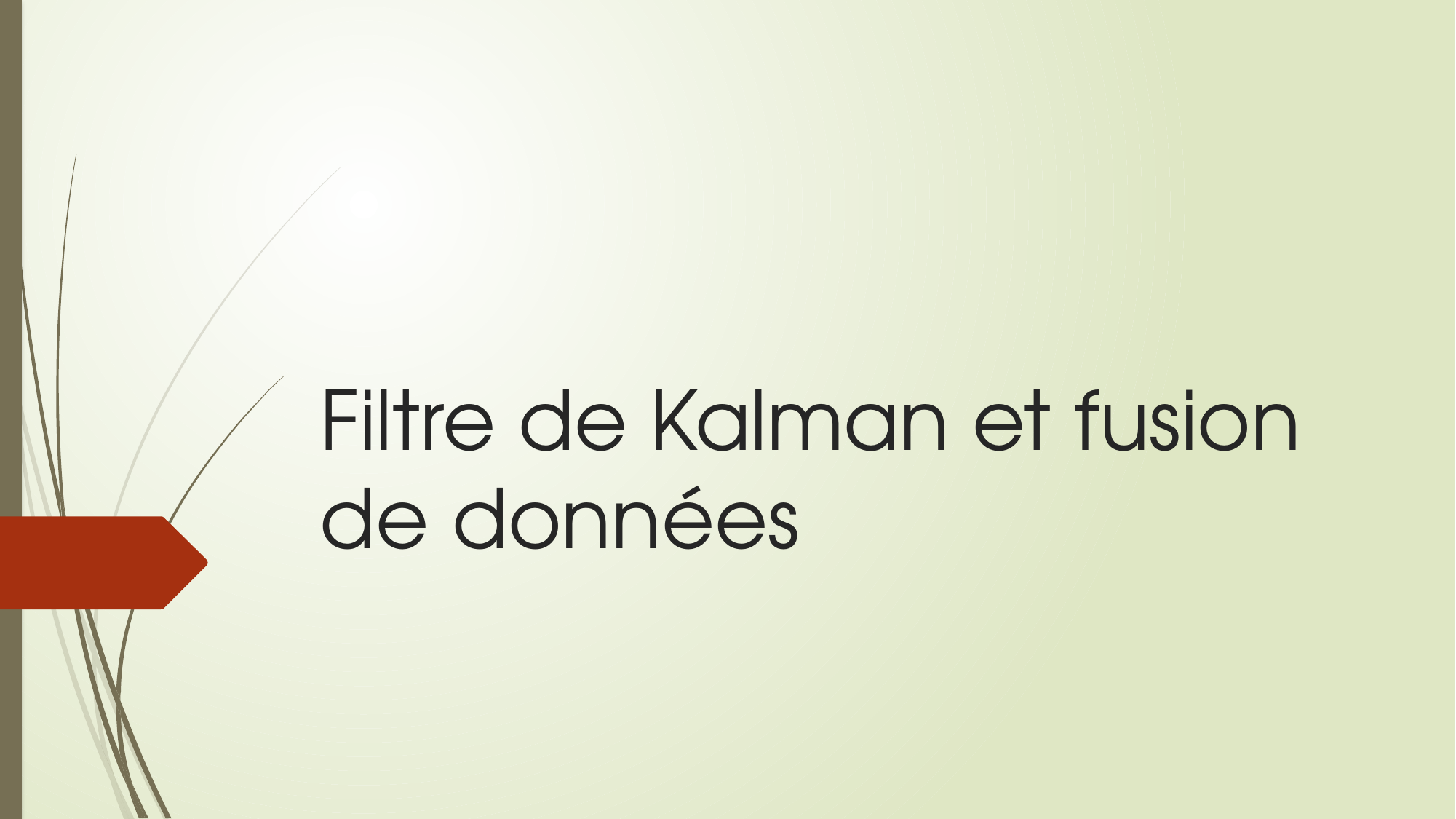

# Filtre de Kalman et fusion de données